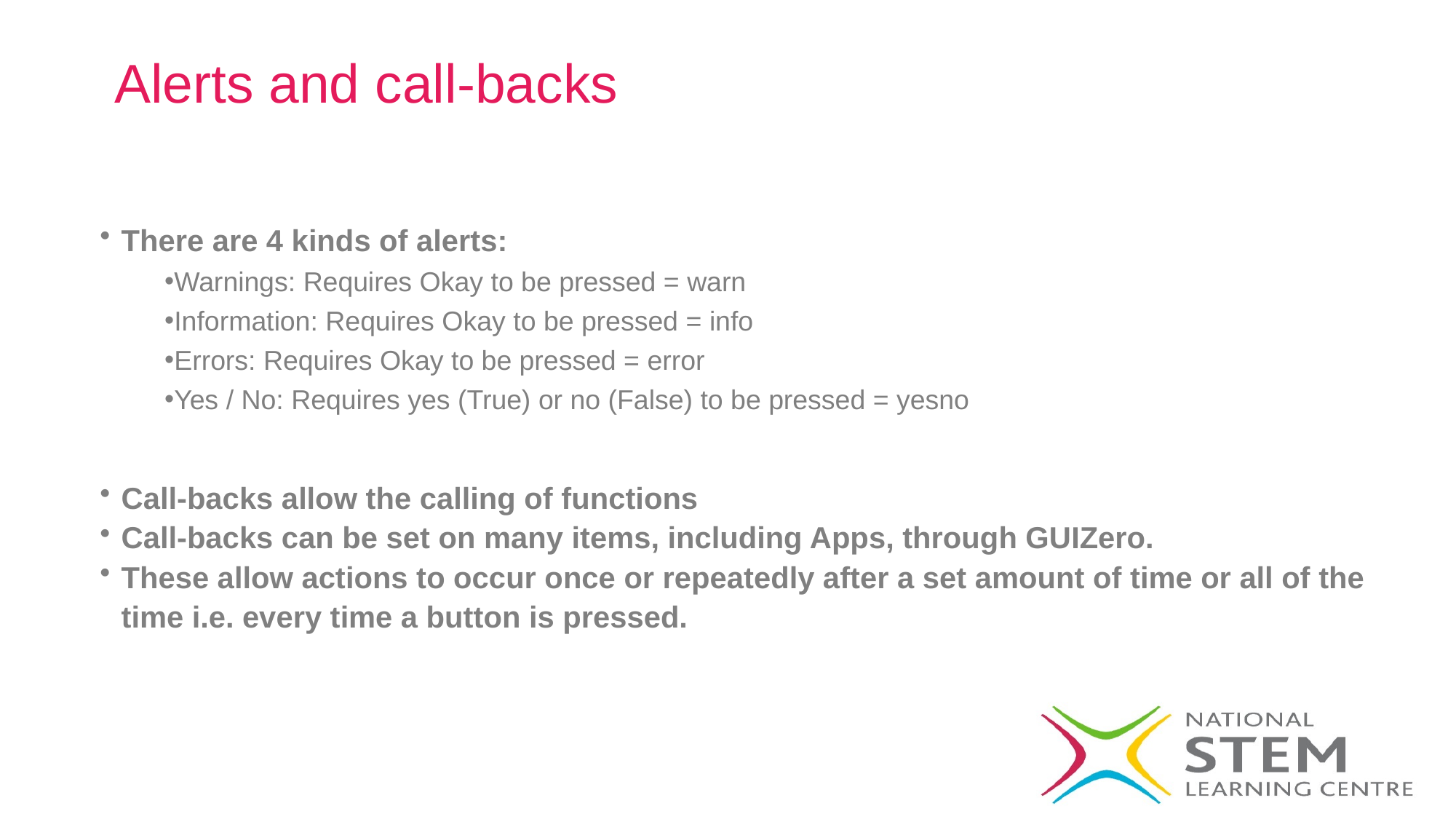

# Alerts and call-backs
There are 4 kinds of alerts:
Warnings: Requires Okay to be pressed = warn
Information: Requires Okay to be pressed = info
Errors: Requires Okay to be pressed = error
Yes / No: Requires yes (True) or no (False) to be pressed = yesno

Call-backs allow the calling of functions
Call-backs can be set on many items, including Apps, through GUIZero.
These allow actions to occur once or repeatedly after a set amount of time or all of the time i.e. every time a button is pressed.